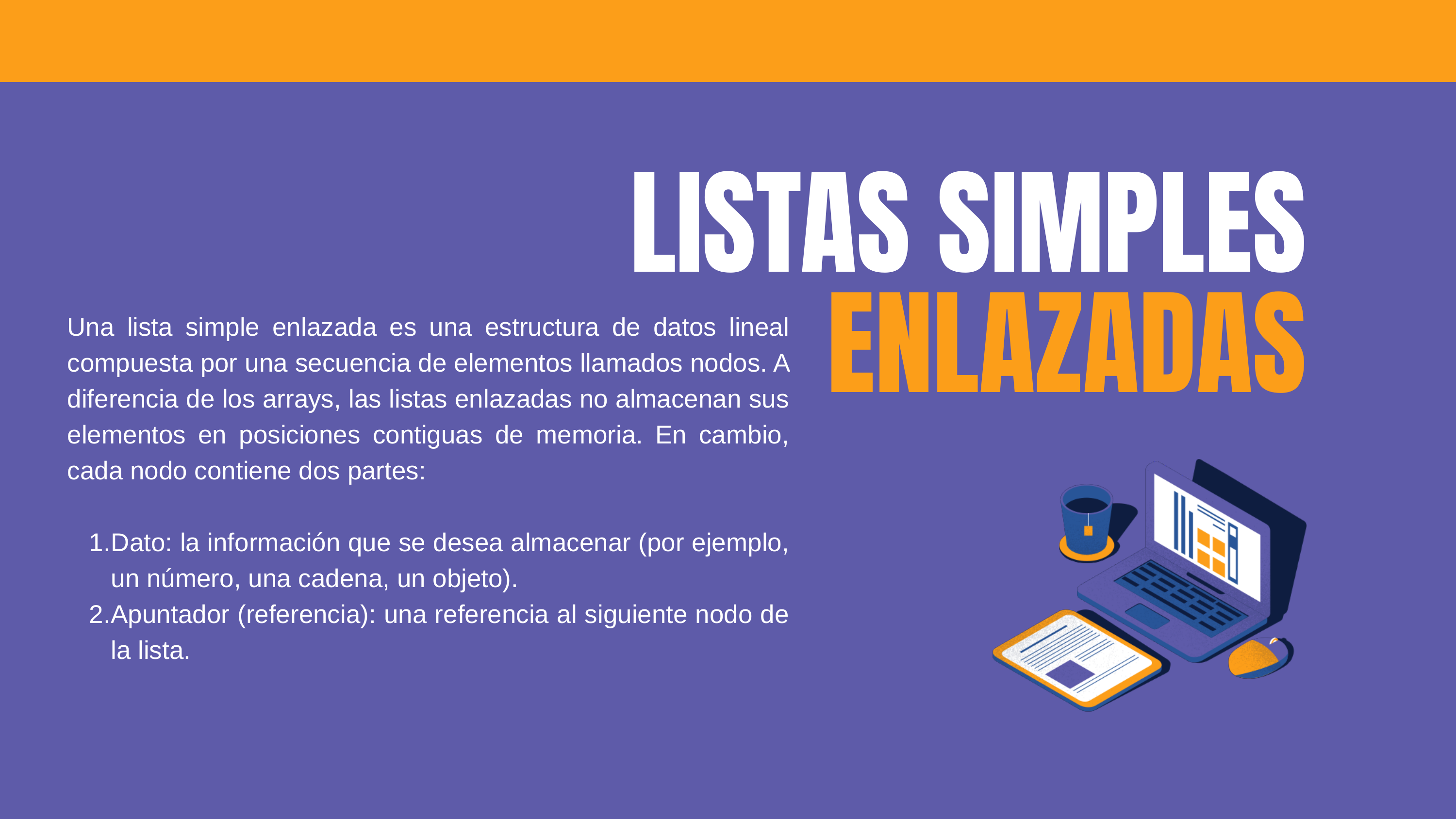

LISTAS SIMPLES
ENLAZADAS
Una lista simple enlazada es una estructura de datos lineal compuesta por una secuencia de elementos llamados nodos. A diferencia de los arrays, las listas enlazadas no almacenan sus elementos en posiciones contiguas de memoria. En cambio, cada nodo contiene dos partes:

Dato: la información que se desea almacenar (por ejemplo, un número, una cadena, un objeto).
Apuntador (referencia): una referencia al siguiente nodo de la lista.